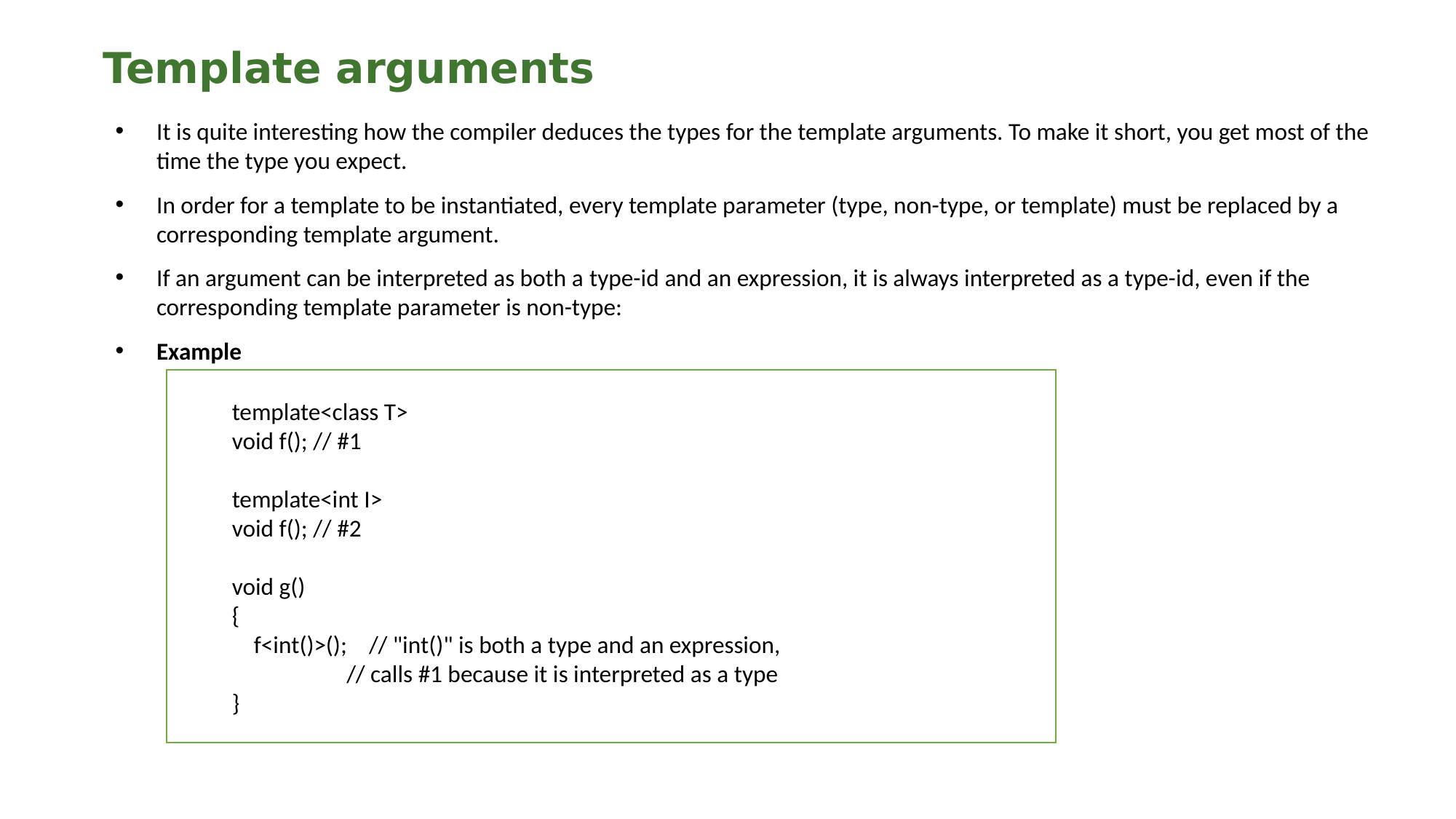

# Template arguments
It is quite interesting how the compiler deduces the types for the template arguments. To make it short, you get most of the time the type you expect.
In order for a template to be instantiated, every template parameter (type, non-type, or template) must be replaced by a corresponding template argument.
If an argument can be interpreted as both a type-id and an expression, it is always interpreted as a type-id, even if the corresponding template parameter is non-type:
Example

template<class T>
void f(); // #1

template<int I>
void f(); // #2

void g()
{
    f<int()>();    // "int()" is both a type and an expression,
               	 // calls #1 because it is interpreted as a type
}